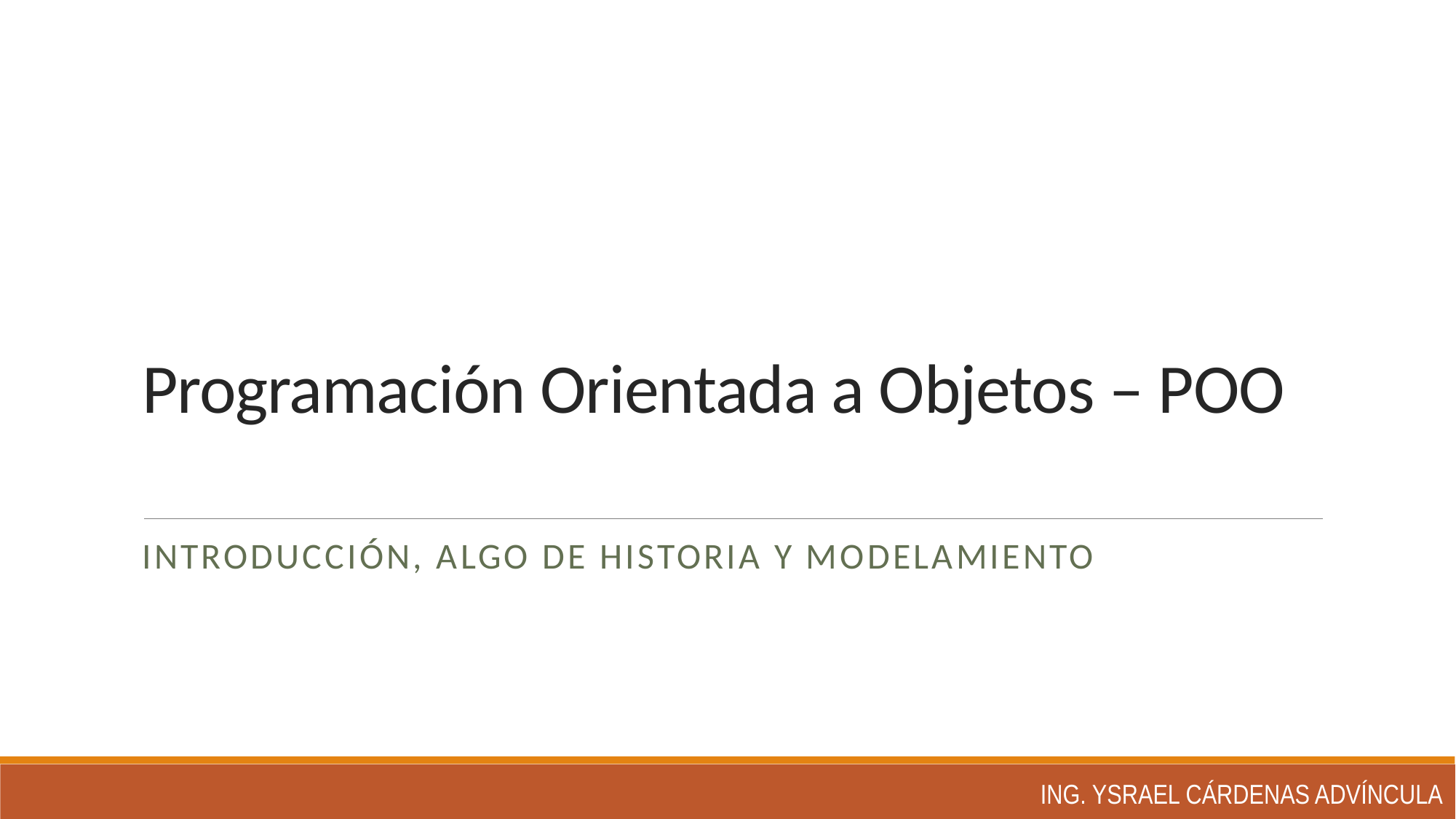

# Programación Orientada a Objetos – POO
Introducción, algo de historia y modelamiento
Ing. Ysrael Cárdenas Advíncula